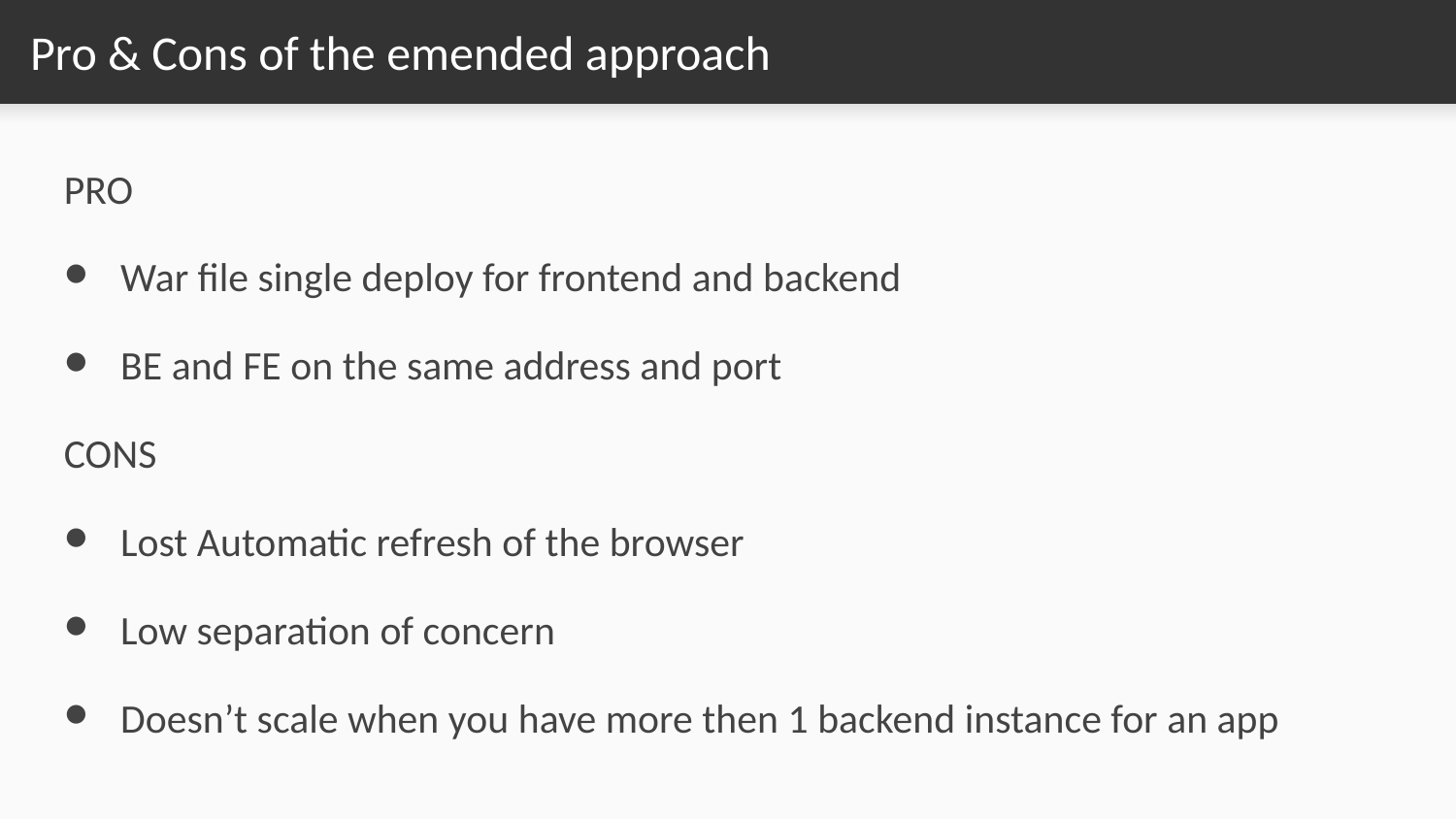

# Pro & Cons of the emended approach
PRO
War file single deploy for frontend and backend
BE and FE on the same address and port
CONS
Lost Automatic refresh of the browser
Low separation of concern
Doesn’t scale when you have more then 1 backend instance for an app